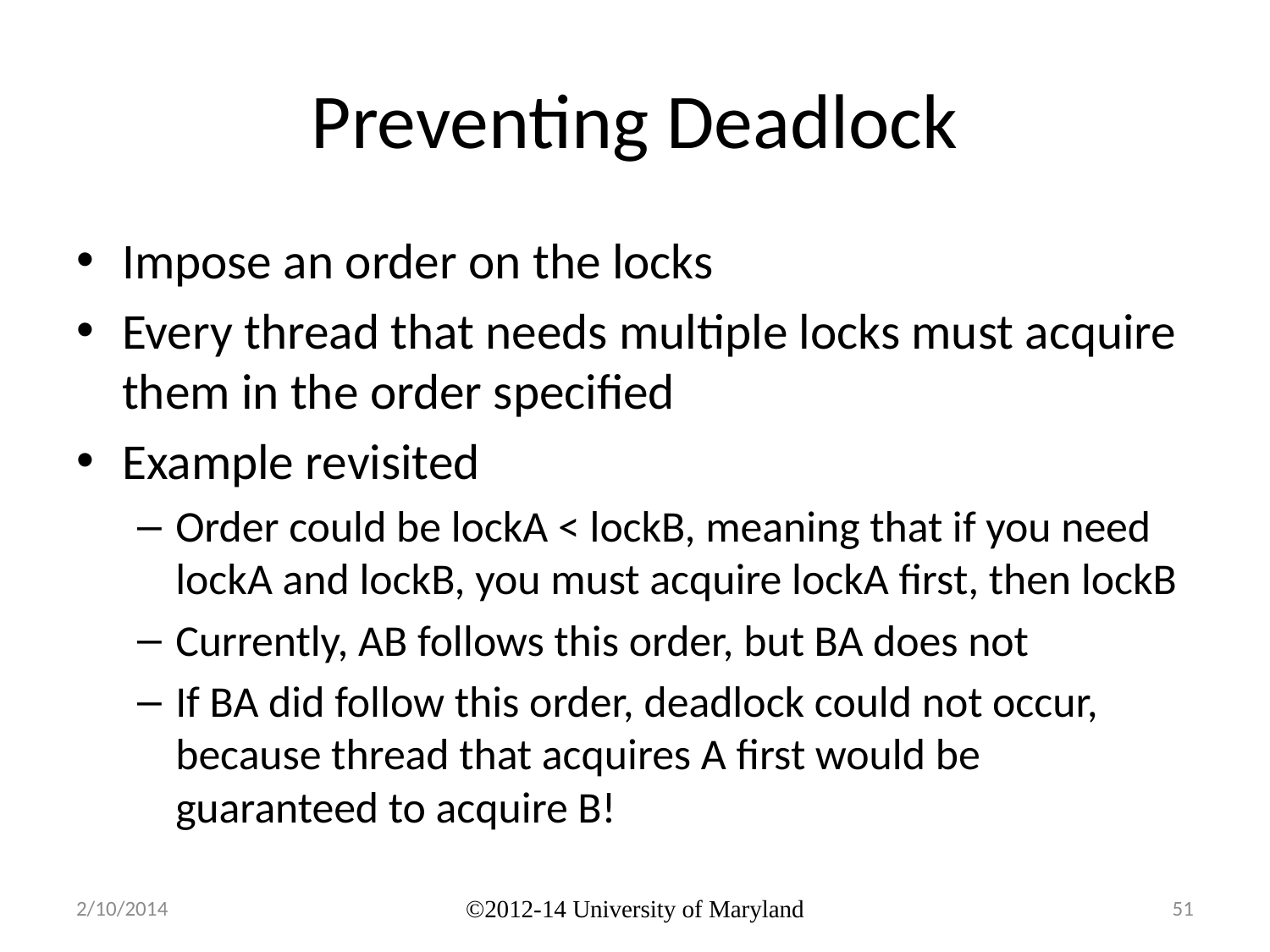

# Preventing Deadlock
Impose an order on the locks
Every thread that needs multiple locks must acquire them in the order specified
Example revisited
Order could be lockA < lockB, meaning that if you need lockA and lockB, you must acquire lockA first, then lockB
Currently, AB follows this order, but BA does not
If BA did follow this order, deadlock could not occur, because thread that acquires A first would be guaranteed to acquire B!
2/10/2014
©2012-14 University of Maryland
51